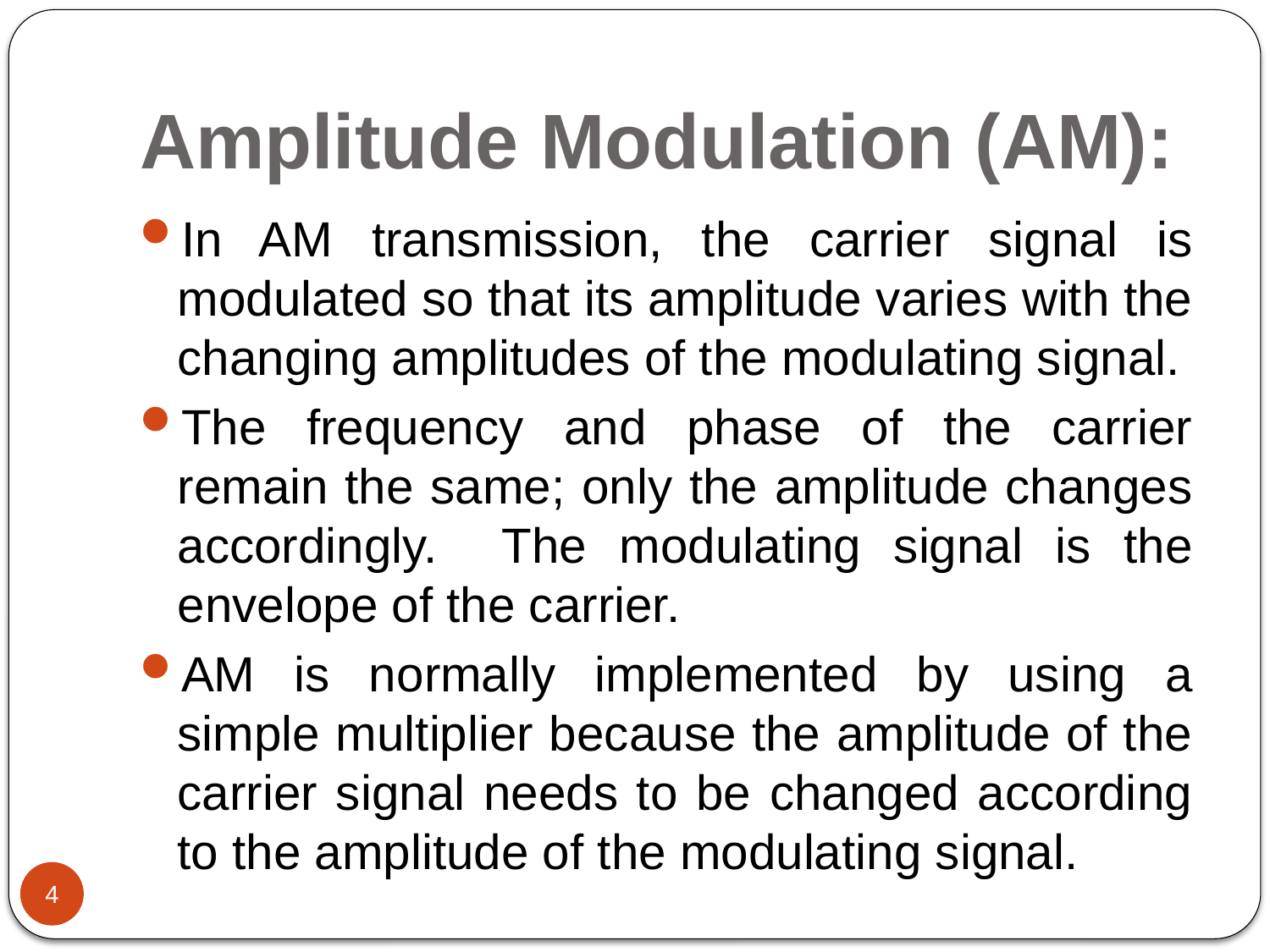

# Amplitude Modulation (AM):
In AM transmission, the carrier signal is modulated so that its amplitude varies with the changing amplitudes of the modulating signal.
The frequency and phase of the carrier remain the same; only the amplitude changes accordingly.  The modulating signal is the envelope of the carrier.
AM is normally implemented by using a simple multiplier because the amplitude of the carrier signal needs to be changed according to the amplitude of the modulating signal.
4